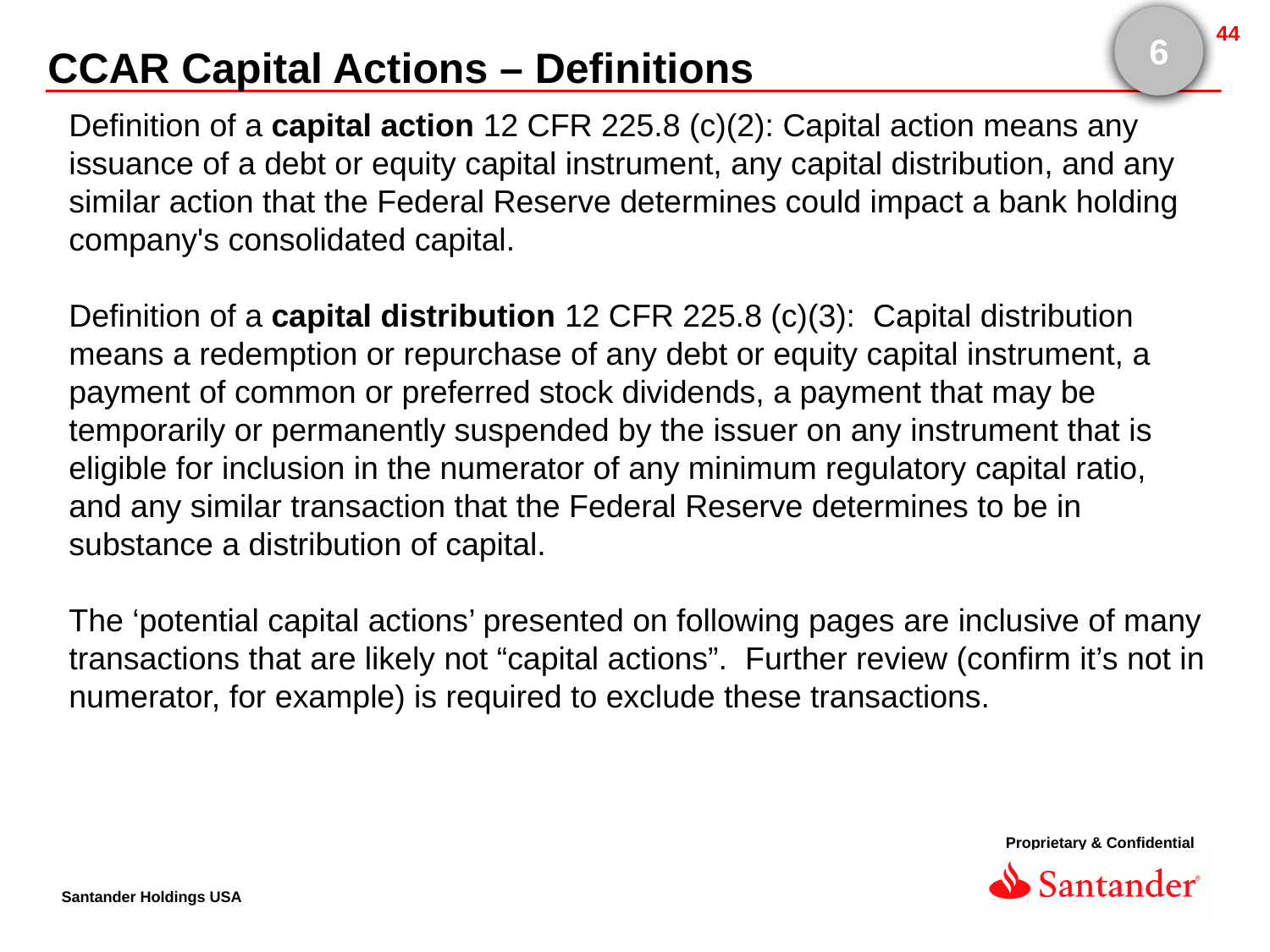

6
CCAR Capital Actions – Definitions
Definition of a capital action 12 CFR 225.8 (c)(2): Capital action means any issuance of a debt or equity capital instrument, any capital distribution, and any similar action that the Federal Reserve determines could impact a bank holding company's consolidated capital.

Definition of a capital distribution 12 CFR 225.8 (c)(3):  Capital distribution means a redemption or repurchase of any debt or equity capital instrument, a payment of common or preferred stock dividends, a payment that may be temporarily or permanently suspended by the issuer on any instrument that is eligible for inclusion in the numerator of any minimum regulatory capital ratio, and any similar transaction that the Federal Reserve determines to be in substance a distribution of capital.

The ‘potential capital actions’ presented on following pages are inclusive of many transactions that are likely not “capital actions”.  Further review (confirm it’s not in numerator, for example) is required to exclude these transactions.